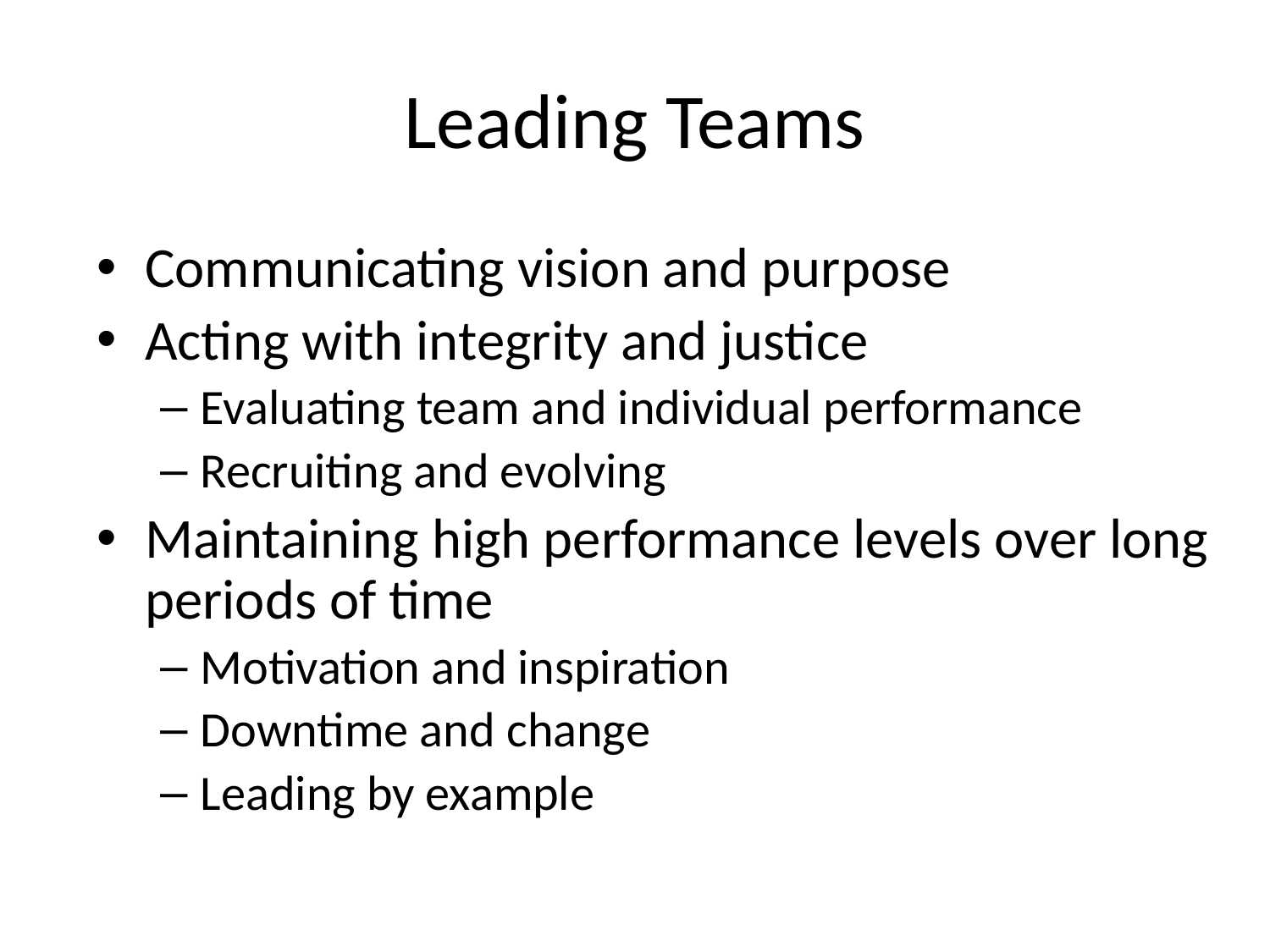

# Leading Teams
Communicating vision and purpose
Acting with integrity and justice
Evaluating team and individual performance
Recruiting and evolving
Maintaining high performance levels over long periods of time
Motivation and inspiration
Downtime and change
Leading by example